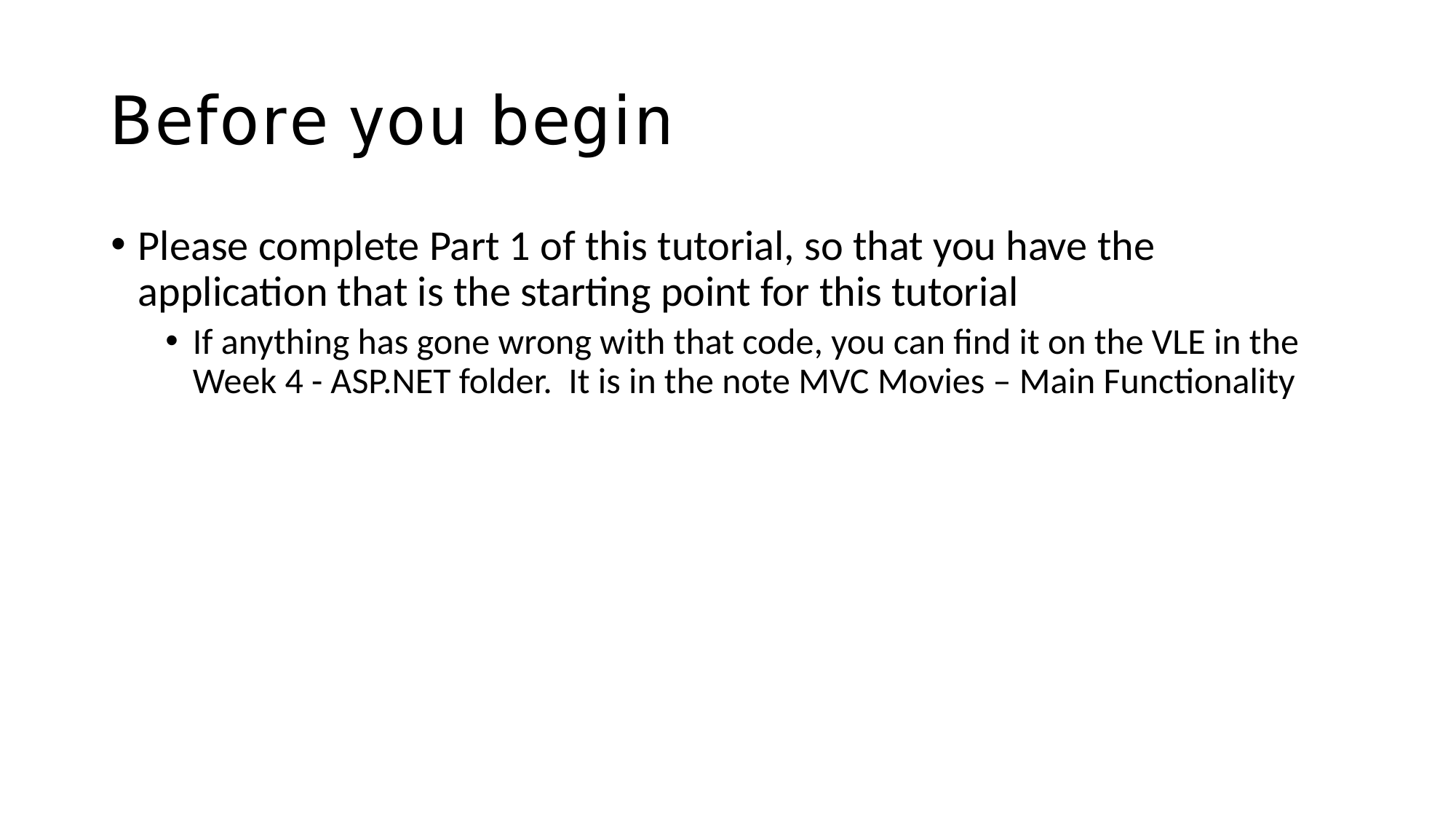

# Before you begin
Please complete Part 1 of this tutorial, so that you have the application that is the starting point for this tutorial
If anything has gone wrong with that code, you can find it on the VLE in the Week 4 - ASP.NET folder.  It is in the note MVC Movies – Main Functionality